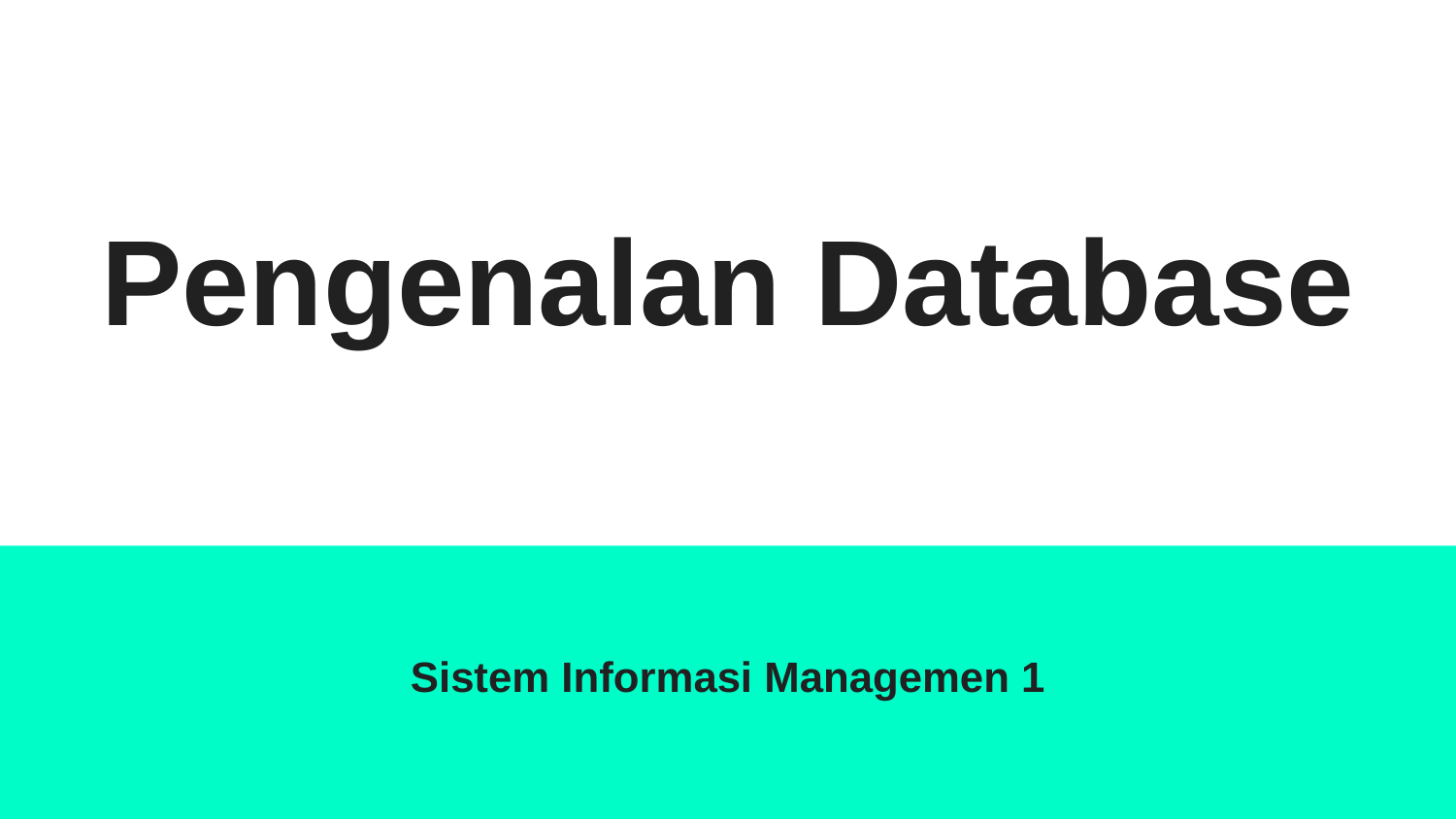

# Pengenalan Database
Sistem Informasi Managemen 1